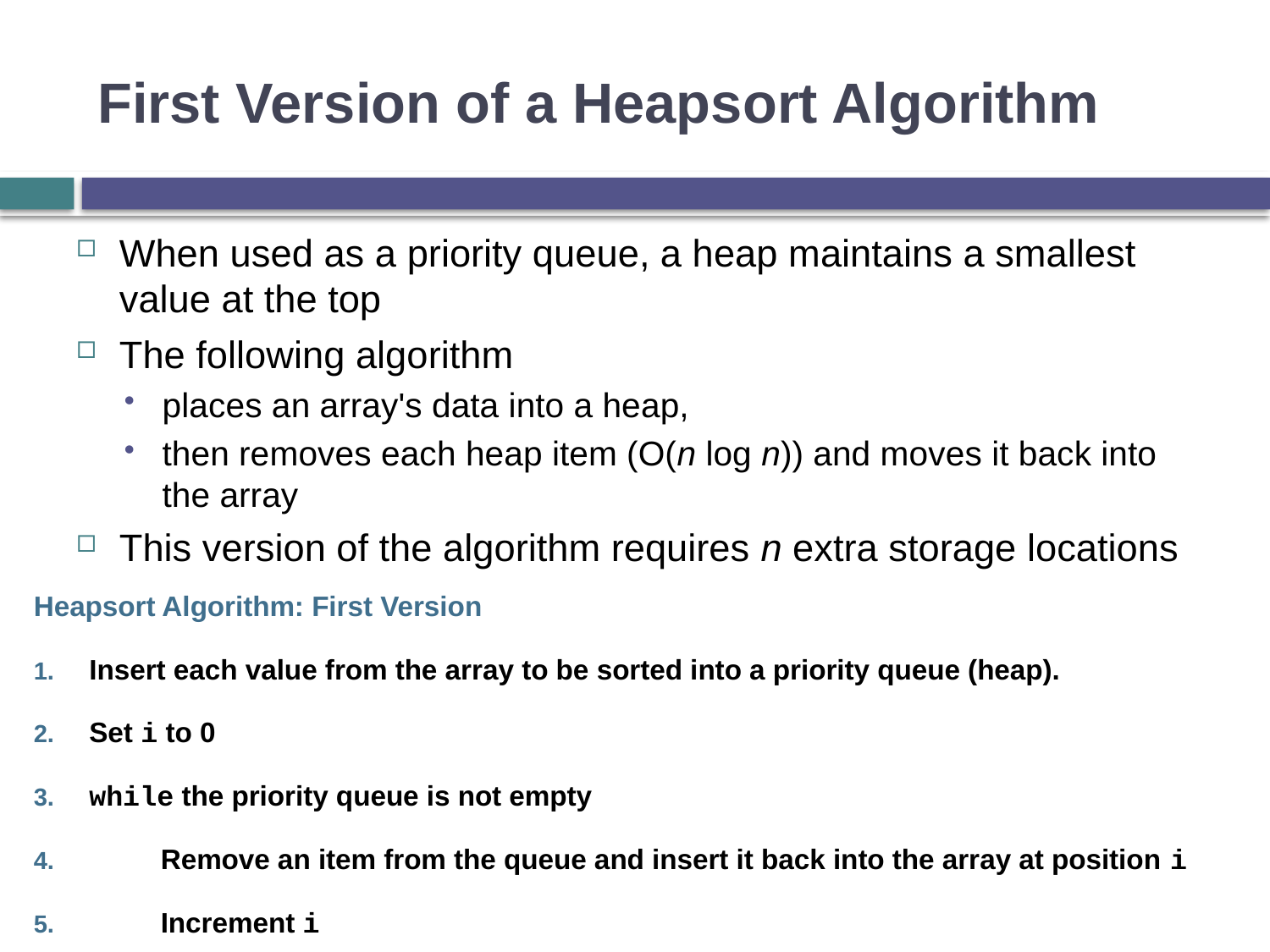

# First Version of a Heapsort Algorithm
When used as a priority queue, a heap maintains a smallest value at the top
The following algorithm
places an array's data into a heap,
then removes each heap item (O(n log n)) and moves it back into the array
This version of the algorithm requires n extra storage locations

Heapsort Algorithm: First Version

1.     Insert each value from the array to be sorted into a priority queue (heap).

2.     Set i to 0

3.     while the priority queue is not empty

4. 	Remove an item from the queue and insert it back into the array at position i

5. 	Increment i